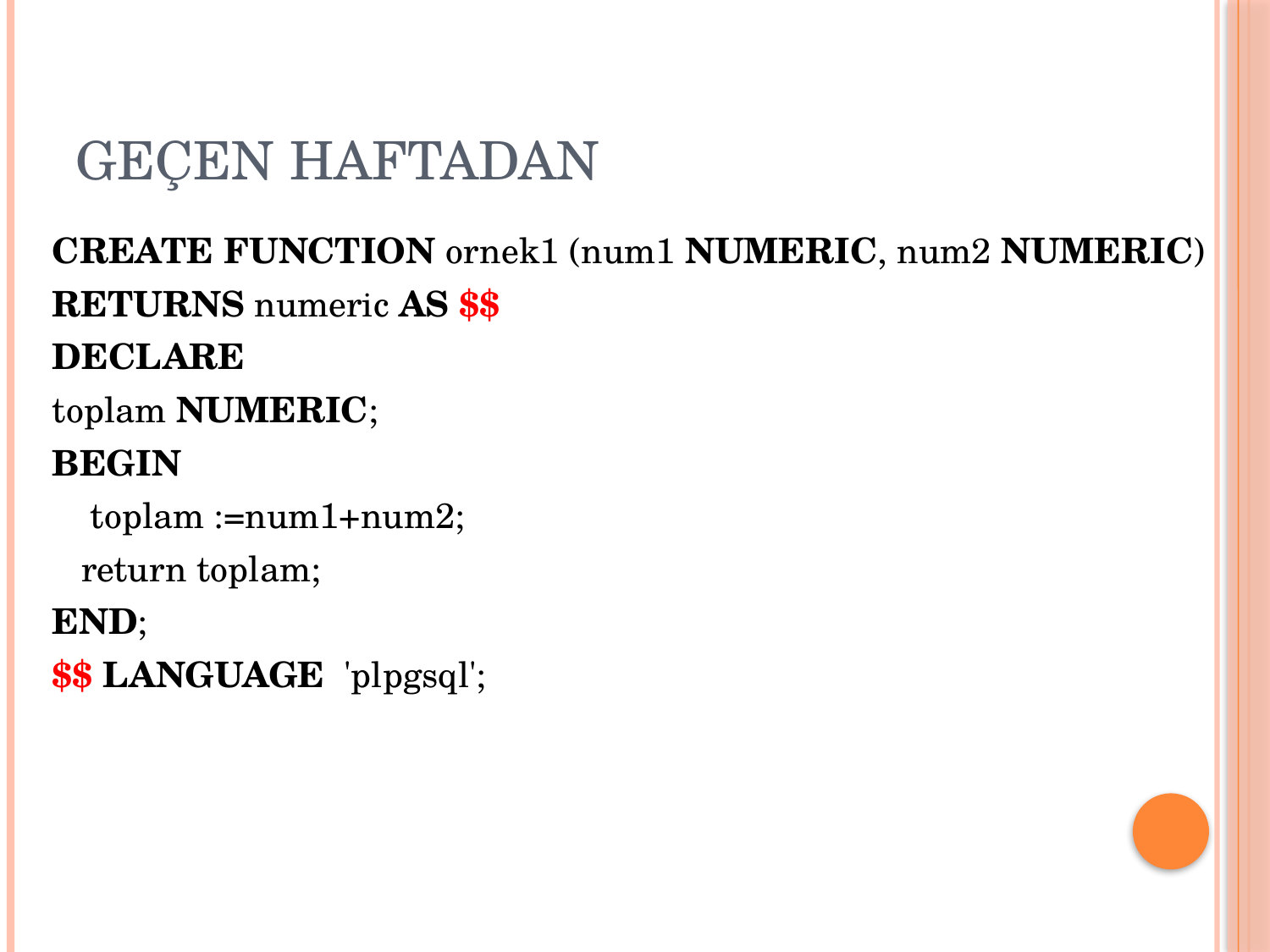

# Geçen haftadan
CREATE FUNCTION ornek1 (num1 NUMERIC, num2 NUMERIC)
RETURNS numeric AS $$
DECLARE
toplam NUMERIC;
BEGIN
	toplam :=num1+num2;
   return toplam;
END;
$$ LANGUAGE  'plpgsql';